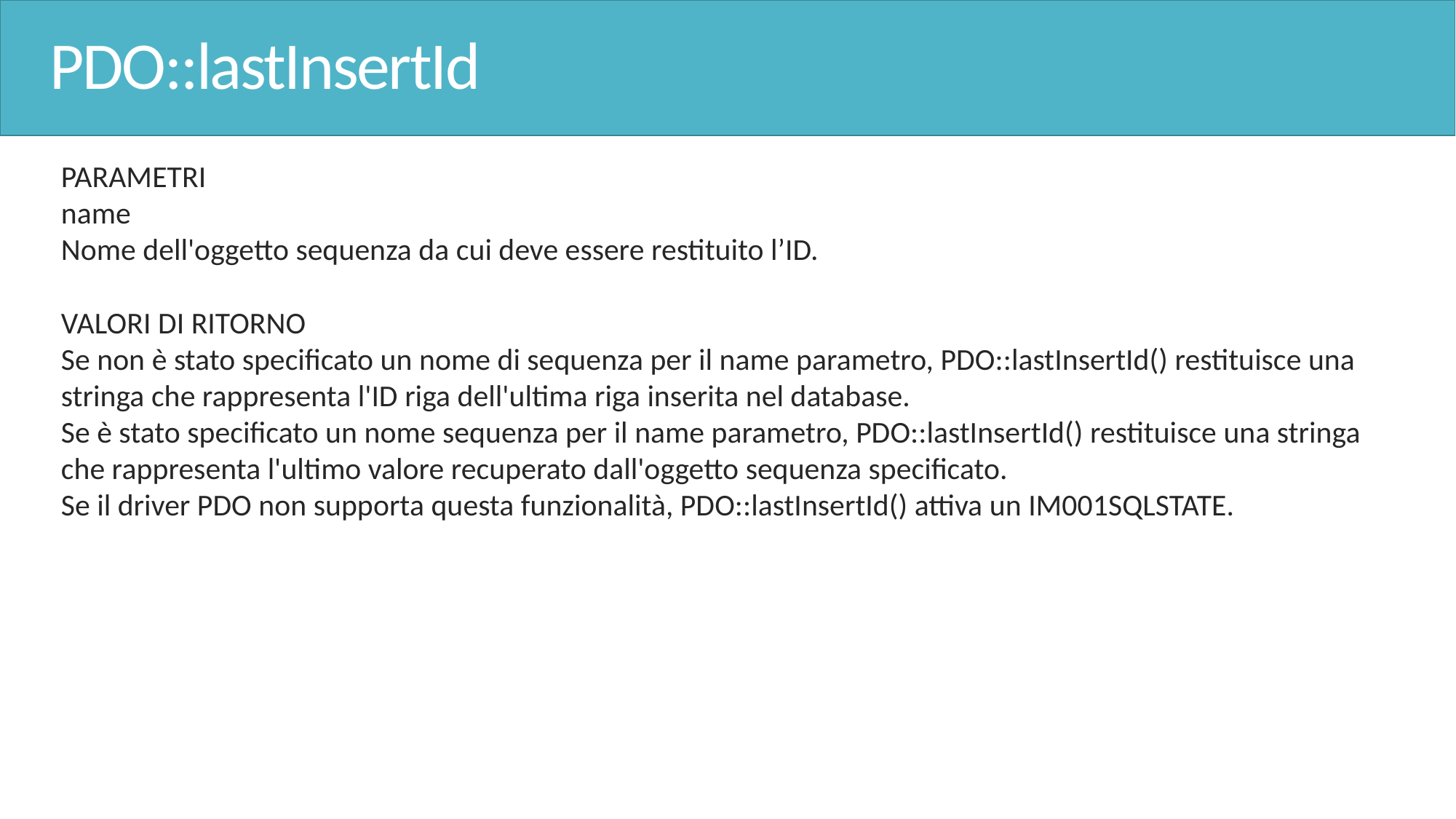

# PDO::lastInsertId
PARAMETRI
name
Nome dell'oggetto sequenza da cui deve essere restituito l’ID.
VALORI DI RITORNO
Se non è stato specificato un nome di sequenza per il name parametro, PDO::lastInsertId() restituisce una stringa che rappresenta l'ID riga dell'ultima riga inserita nel database.
Se è stato specificato un nome sequenza per il name parametro, PDO::lastInsertId() restituisce una stringa che rappresenta l'ultimo valore recuperato dall'oggetto sequenza specificato.
Se il driver PDO non supporta questa funzionalità, PDO::lastInsertId() attiva un IM001SQLSTATE.